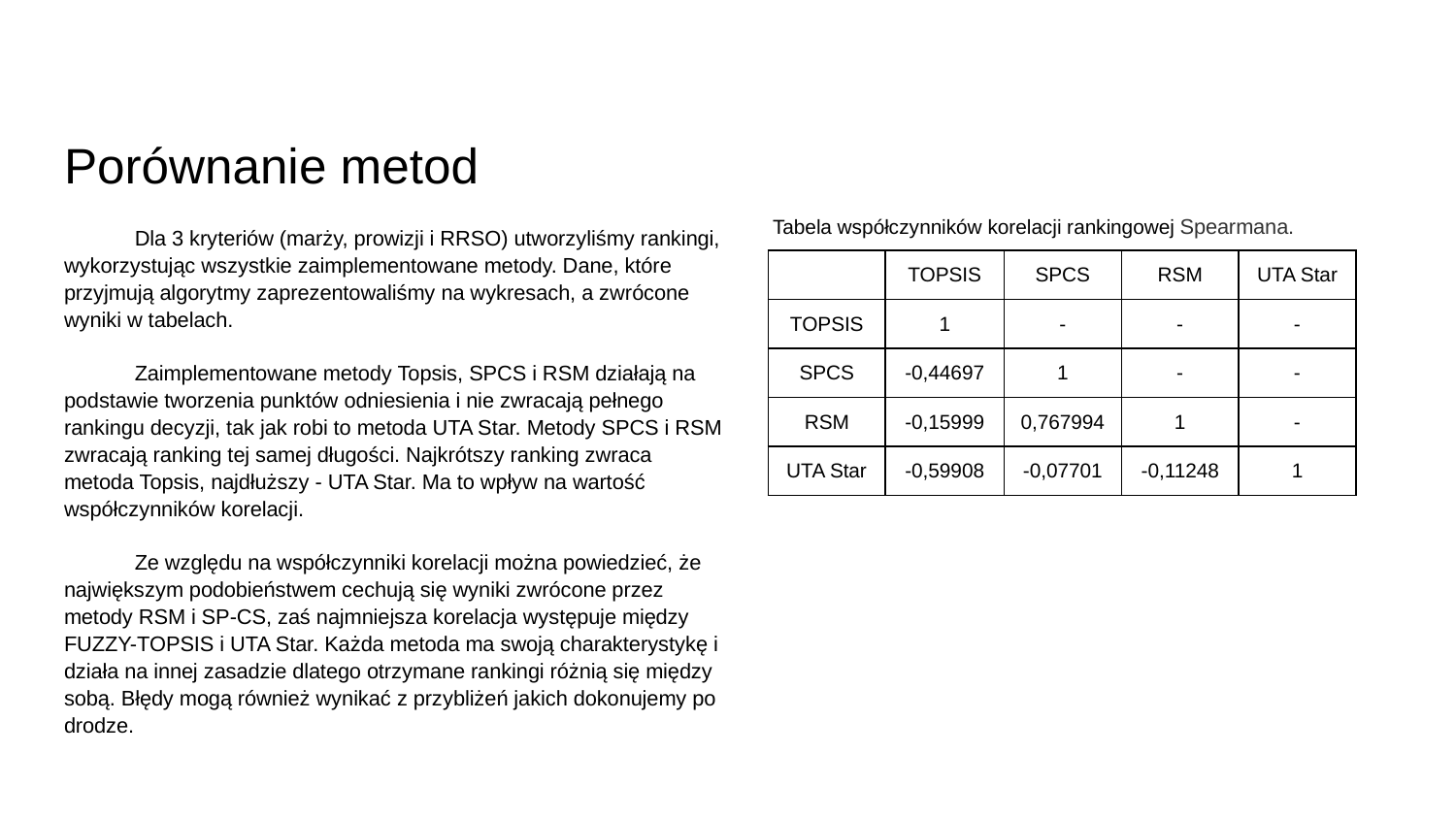

# Porównanie metod
Tabela współczynników korelacji rankingowej Spearmana.
Dla 3 kryteriów (marży, prowizji i RRSO) utworzyliśmy rankingi, wykorzystując wszystkie zaimplementowane metody. Dane, które przyjmują algorytmy zaprezentowaliśmy na wykresach, a zwrócone wyniki w tabelach.

Zaimplementowane metody Topsis, SPCS i RSM działają na podstawie tworzenia punktów odniesienia i nie zwracają pełnego rankingu decyzji, tak jak robi to metoda UTA Star. Metody SPCS i RSM zwracają ranking tej samej długości. Najkrótszy ranking zwraca metoda Topsis, najdłuższy - UTA Star. Ma to wpływ na wartość współczynników korelacji.

Ze względu na współczynniki korelacji można powiedzieć, że największym podobieństwem cechują się wyniki zwrócone przez metody RSM i SP-CS, zaś najmniejsza korelacja występuje między FUZZY-TOPSIS i UTA Star. Każda metoda ma swoją charakterystykę i działa na innej zasadzie dlatego otrzymane rankingi różnią się między sobą. Błędy mogą również wynikać z przybliżeń jakich dokonujemy po drodze.

|  | TOPSIS | SPCS | RSM | UTA Star |
| --- | --- | --- | --- | --- |
| TOPSIS | 1 | - | - | - |
| SPCS | -0,44697 | 1 | - | - |
| RSM | -0,15999 | 0,767994 | 1 | - |
| UTA Star | -0,59908 | -0,07701 | -0,11248 | 1 |